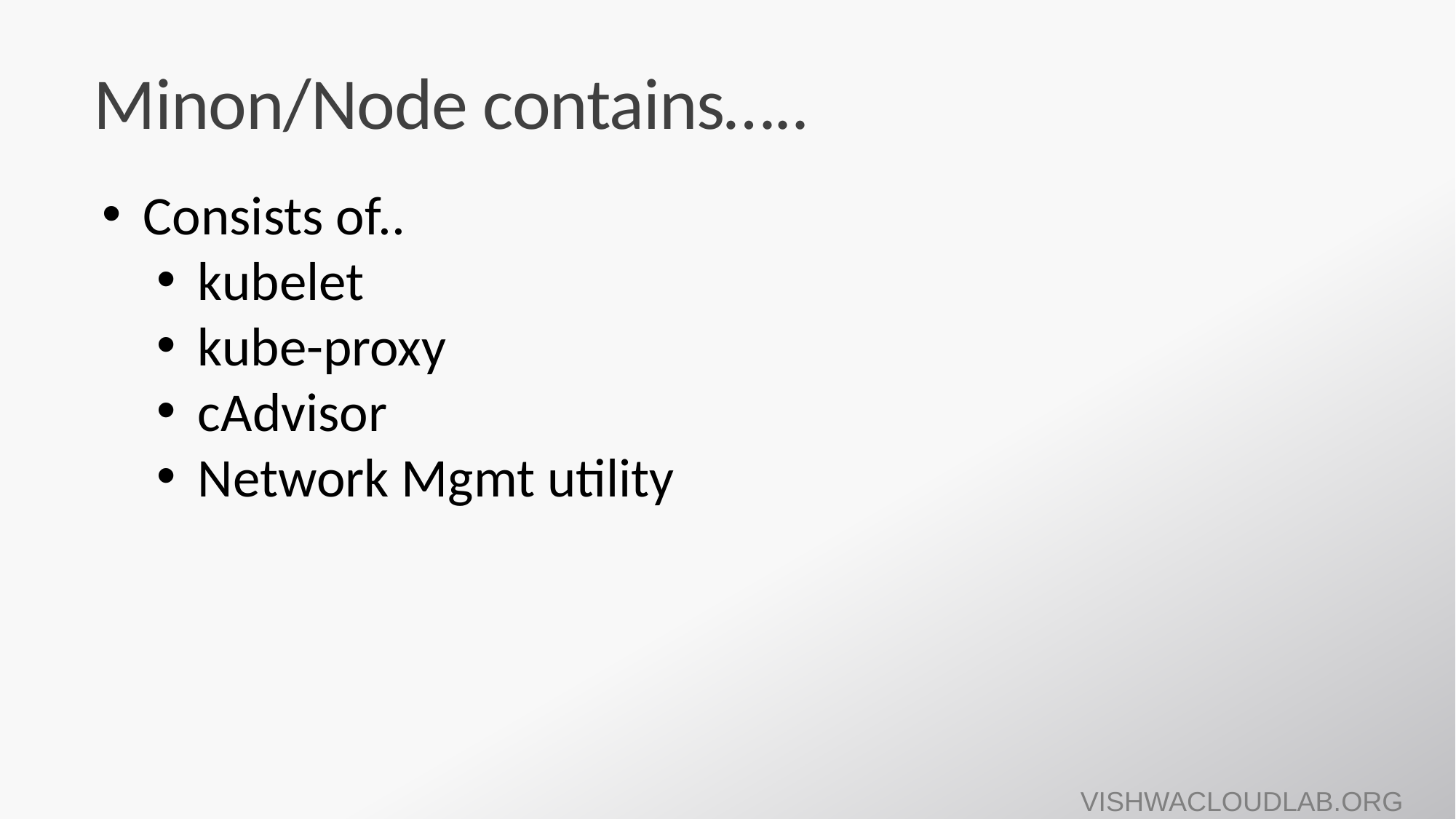

# Minon/Node contains…..
Consists of..
kubelet
kube-proxy
cAdvisor
Network Mgmt utility